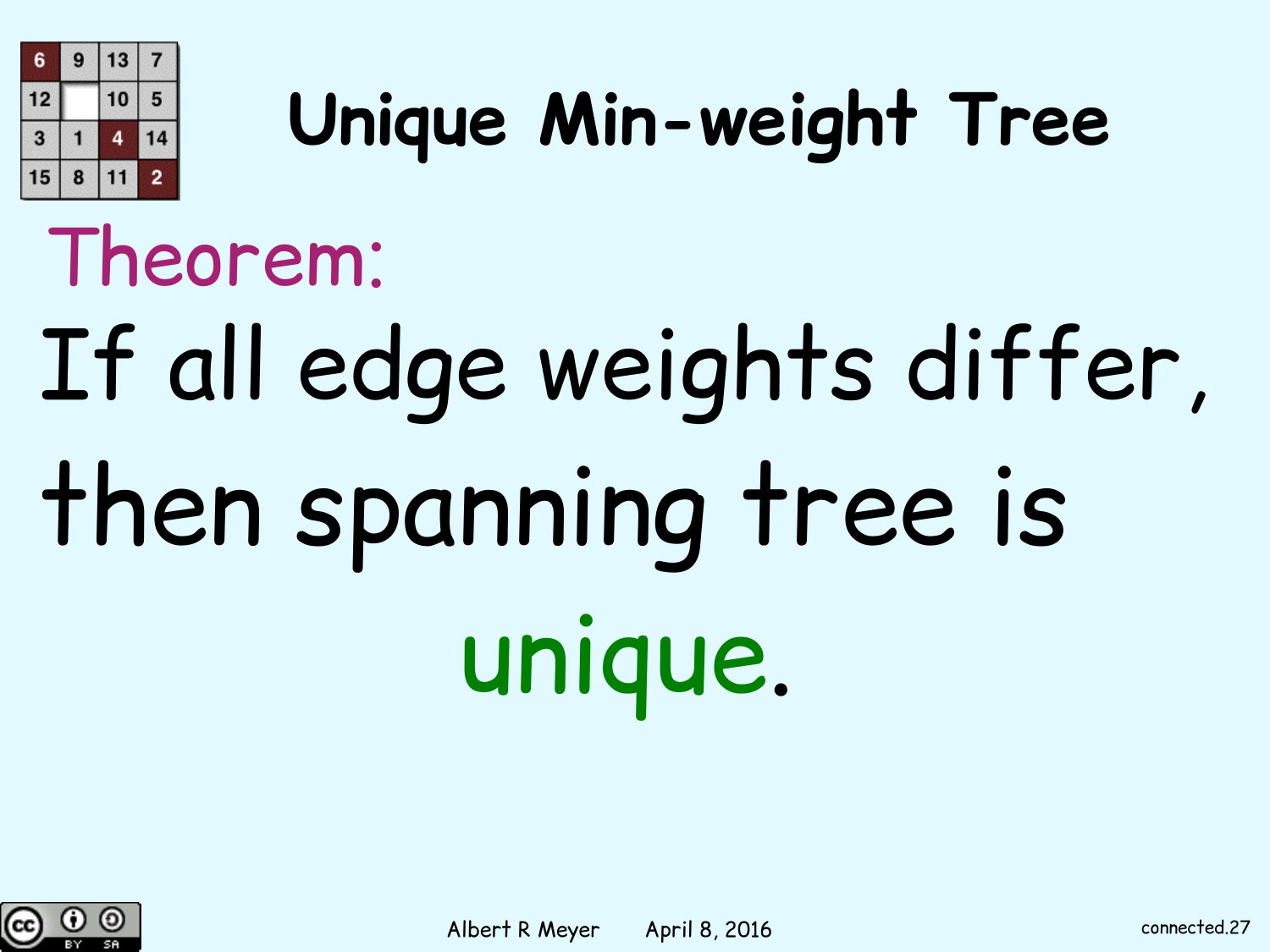

# Unique Min-weight Tree
Theorem:
If all edge weights differ,
then spanning tree is
unique.
connected.27